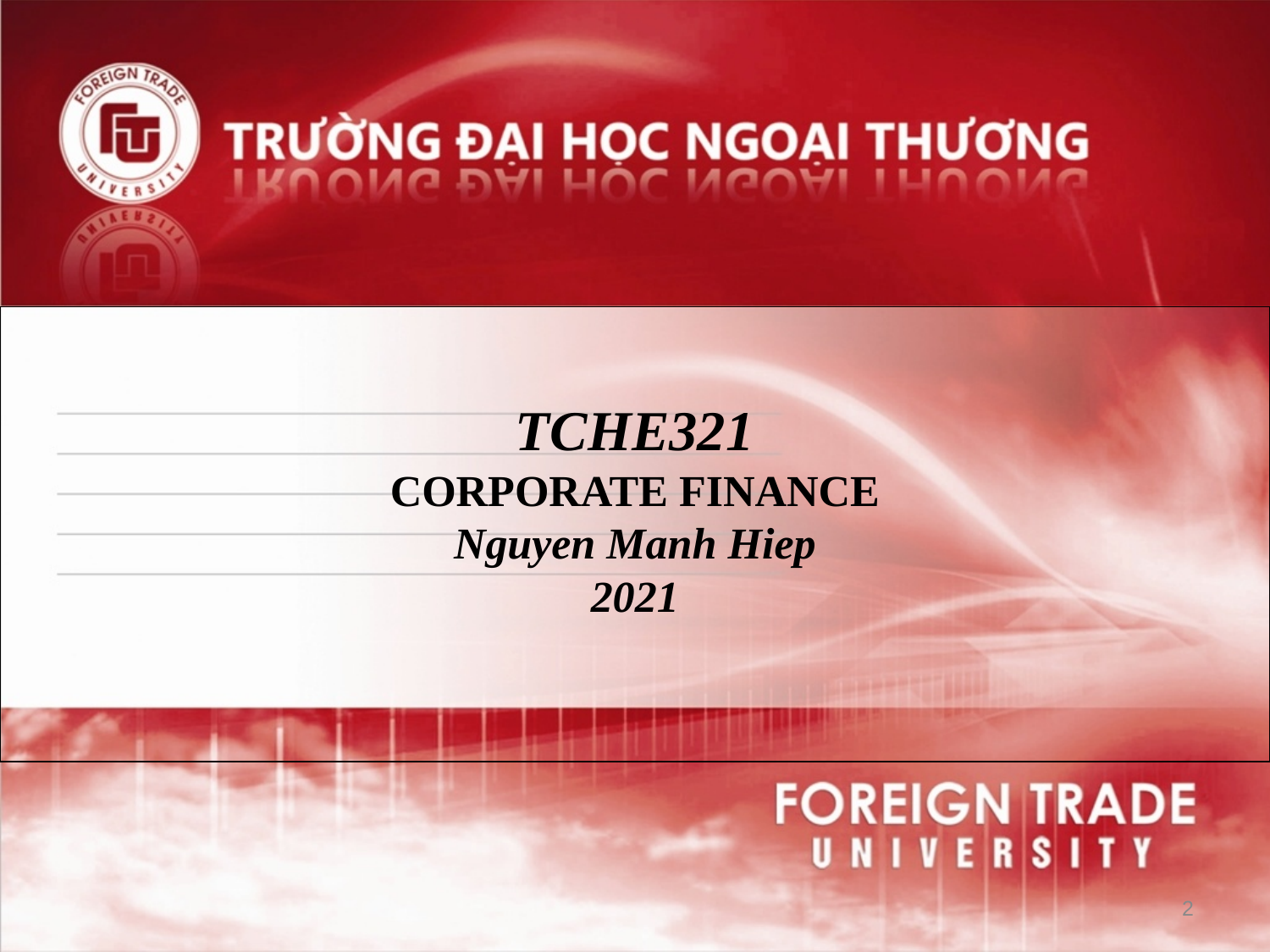

TCHE321
CORPORATE FINANCE
Nguyen Manh Hiep
2021
2